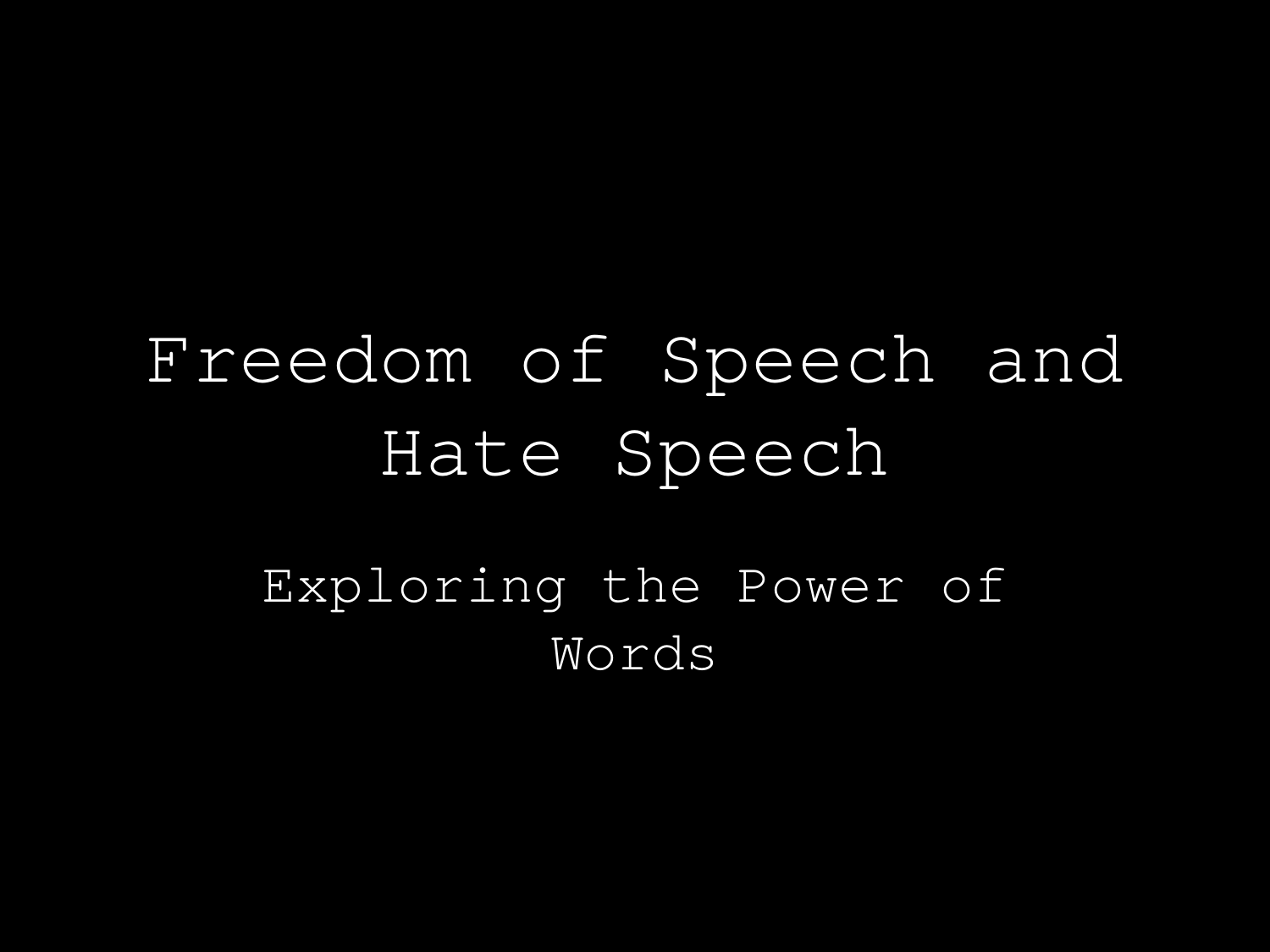

# Freedom of Speech and Hate Speech
Exploring the Power of Words